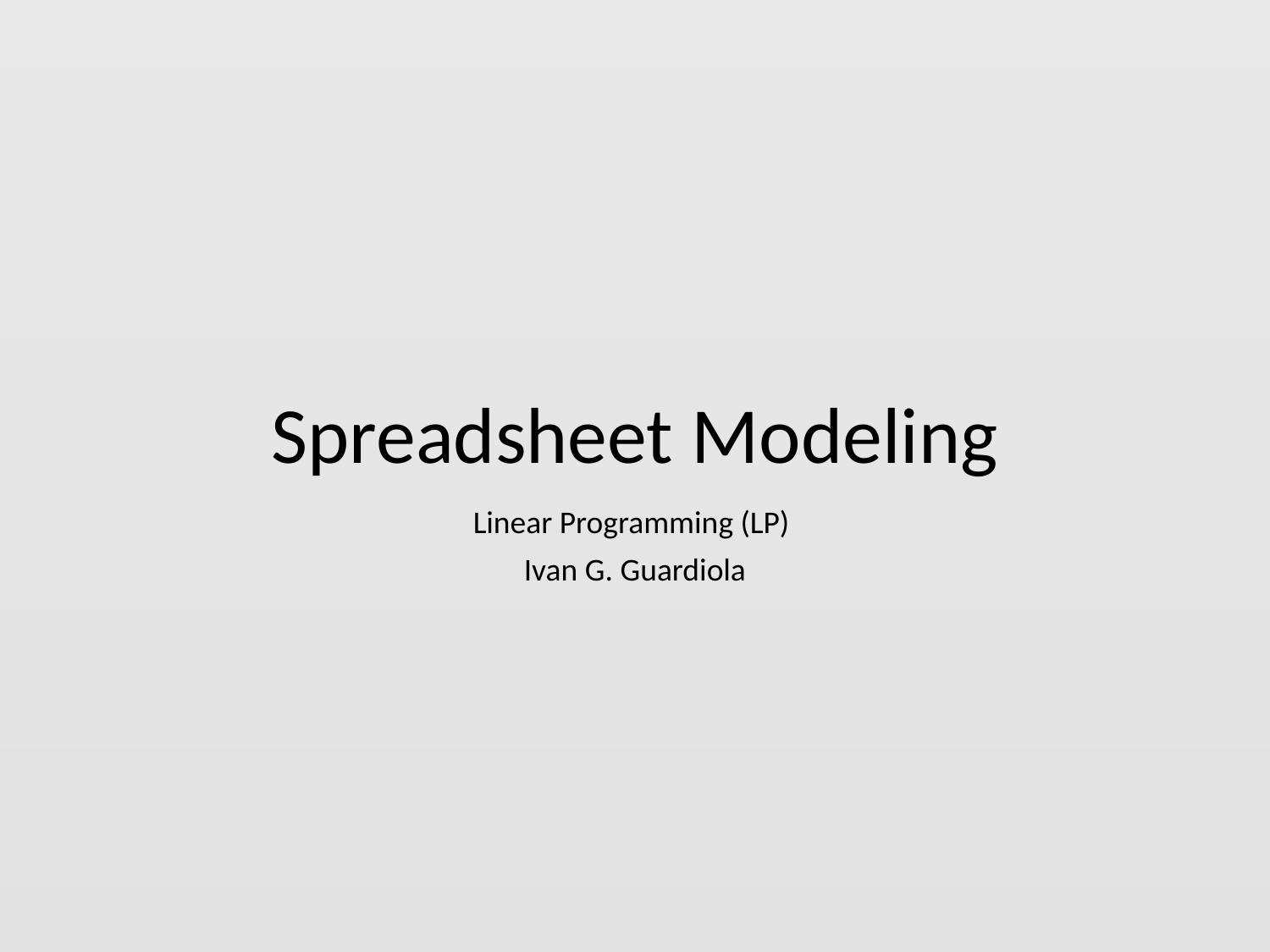

# Spreadsheet Modeling
Linear Programming (LP)
Ivan G. Guardiola